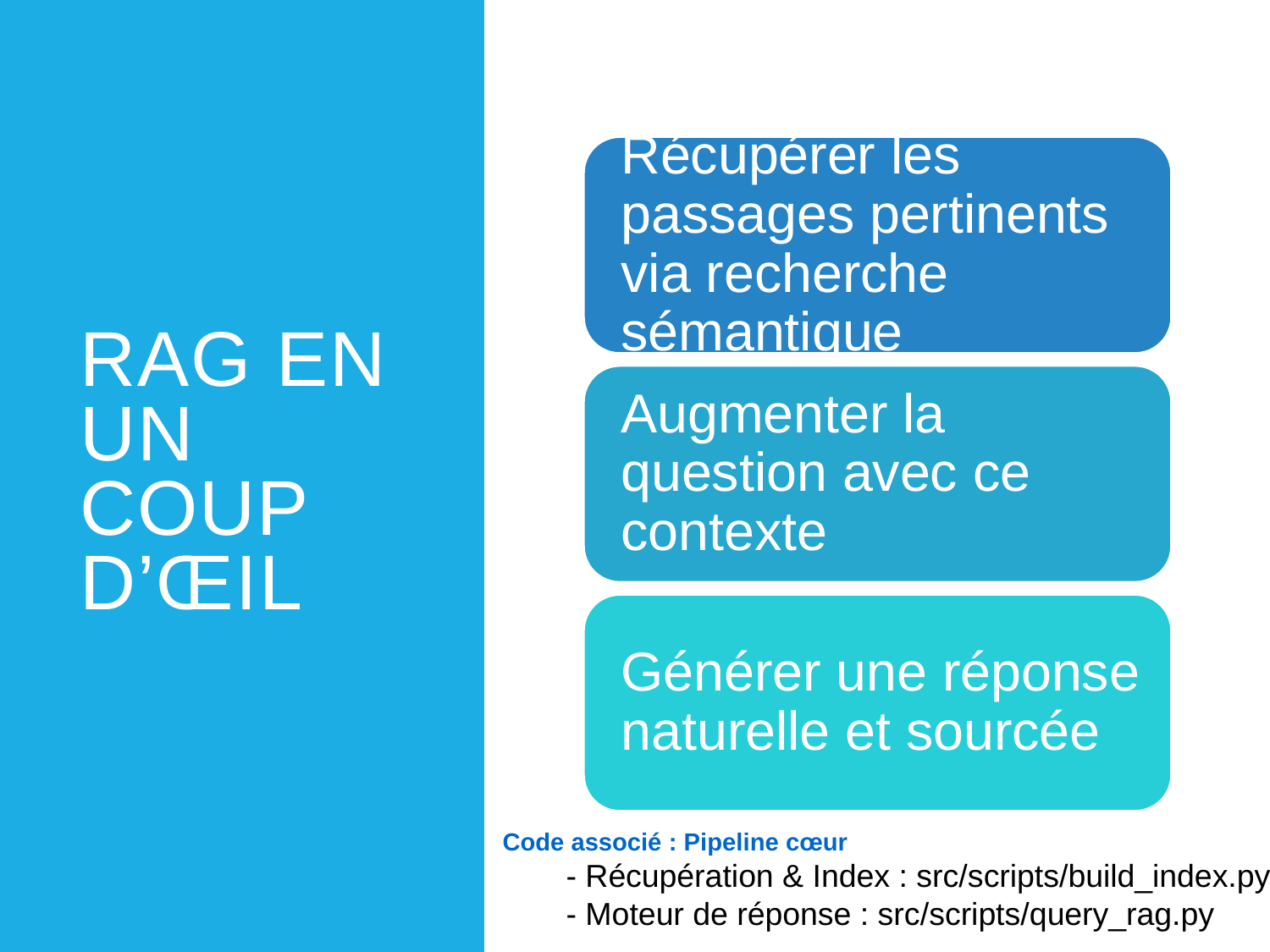

# RAG en un coup d’œil
Récupérer les passages pertinents via recherche sémantique
Augmenter la question avec ce contexte
Générer une réponse naturelle et sourcée
Code associé : Pipeline cœur
- Récupération & Index : src/scripts/build_index.py
- Moteur de réponse : src/scripts/query_rag.py